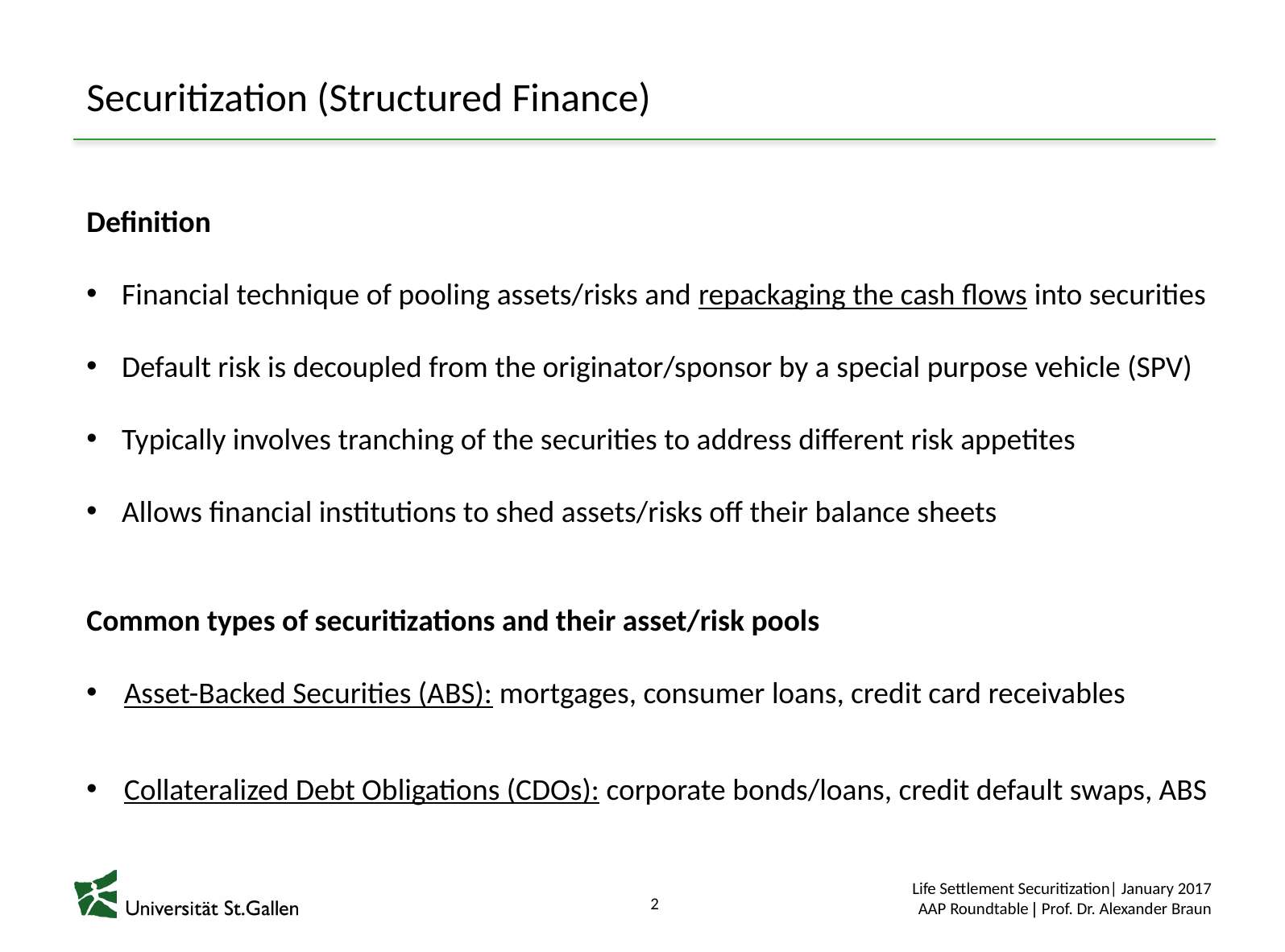

# Securitization (Structured Finance)

Definition

Financial technique of pooling assets/risks and repackaging the cash flows into securities

Default risk is decoupled from the originator/sponsor by a special purpose vehicle (SPV)

Typically involves tranching of the securities to address different risk appetites

Allows financial institutions to shed assets/risks off their balance sheets

Common types of securitizations and their asset/risk pools

Asset-Backed Securities (ABS): mortgages, consumer loans, credit card receivables

Collateralized Debt Obligations (CDOs): corporate bonds/loans, credit default swaps, ABS